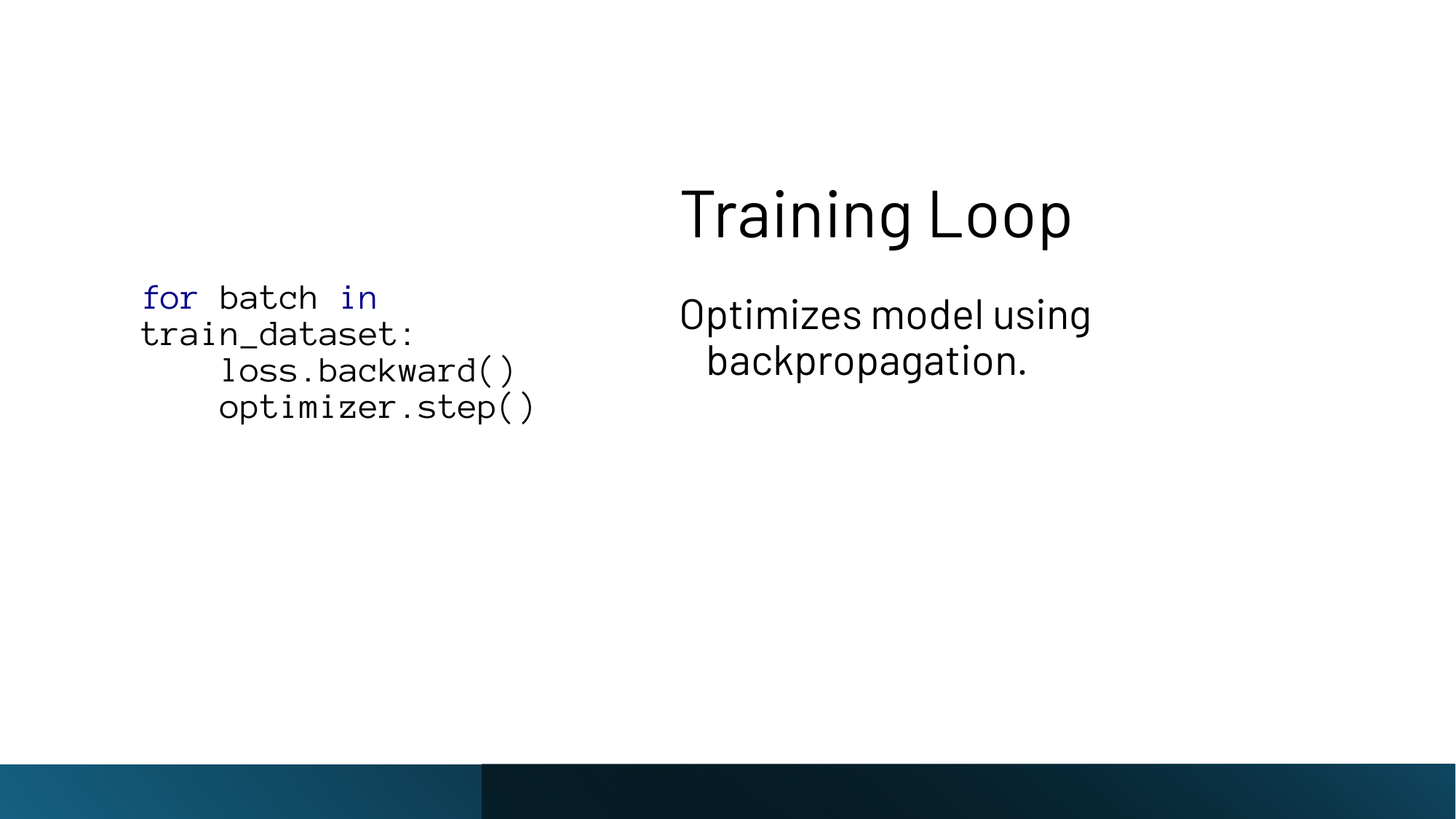

# Training Loop
| for batch in train\_dataset:     loss.backward()     optimizer.step() |
| --- |
Optimizes model using backpropagation.